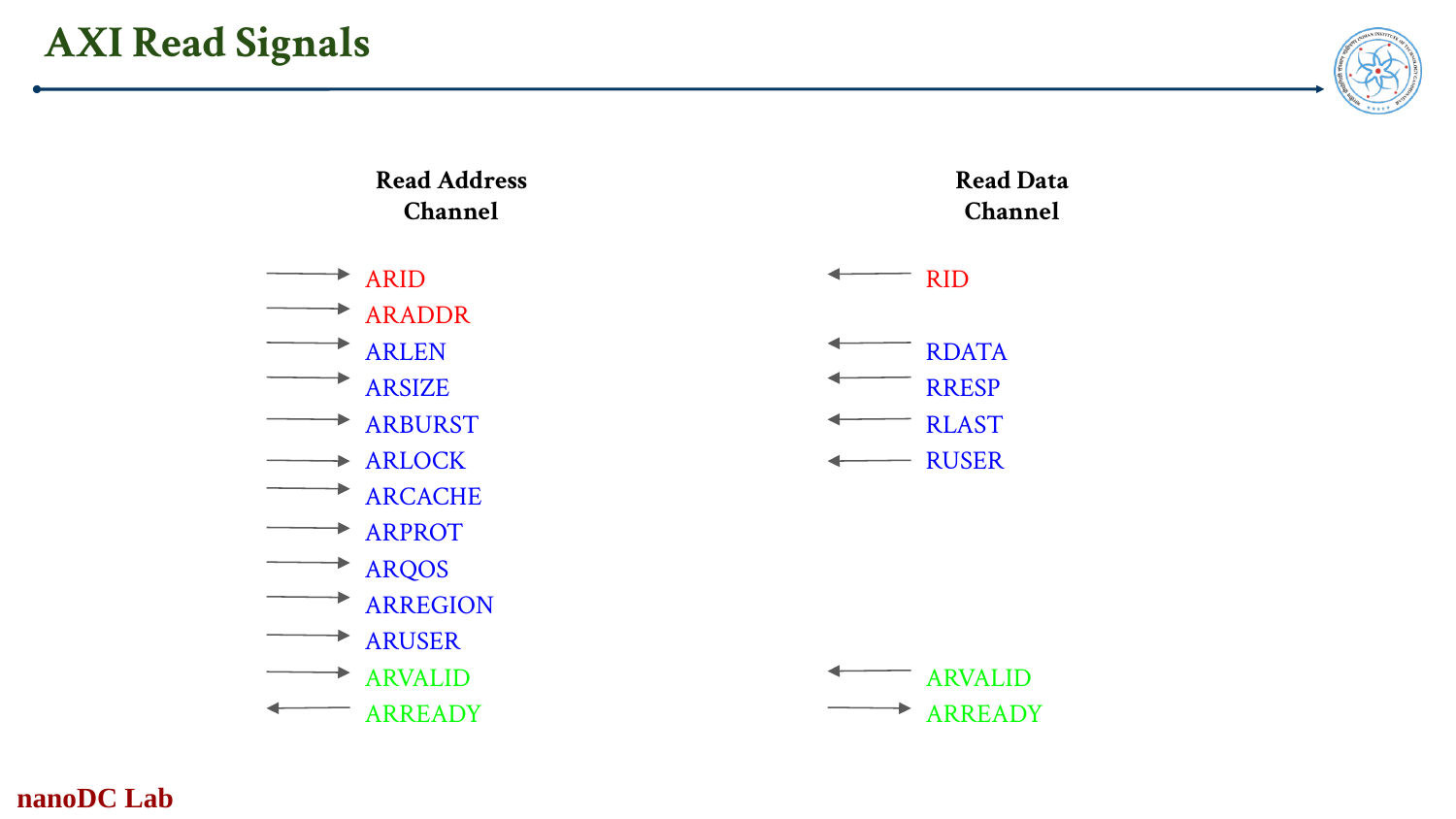

# AXI Read Signals

Read Address Channel

ARID
ARADDR
ARLEN
ARSIZE
ARBURST
ARLOCK
ARCACHE
ARPROT
ARQOS
ARREGION
ARUSER
ARVALID
ARREADY
Read Data Channel

RID

RDATA
RRESP
RLAST
RUSER

ARVALID
ARREADY